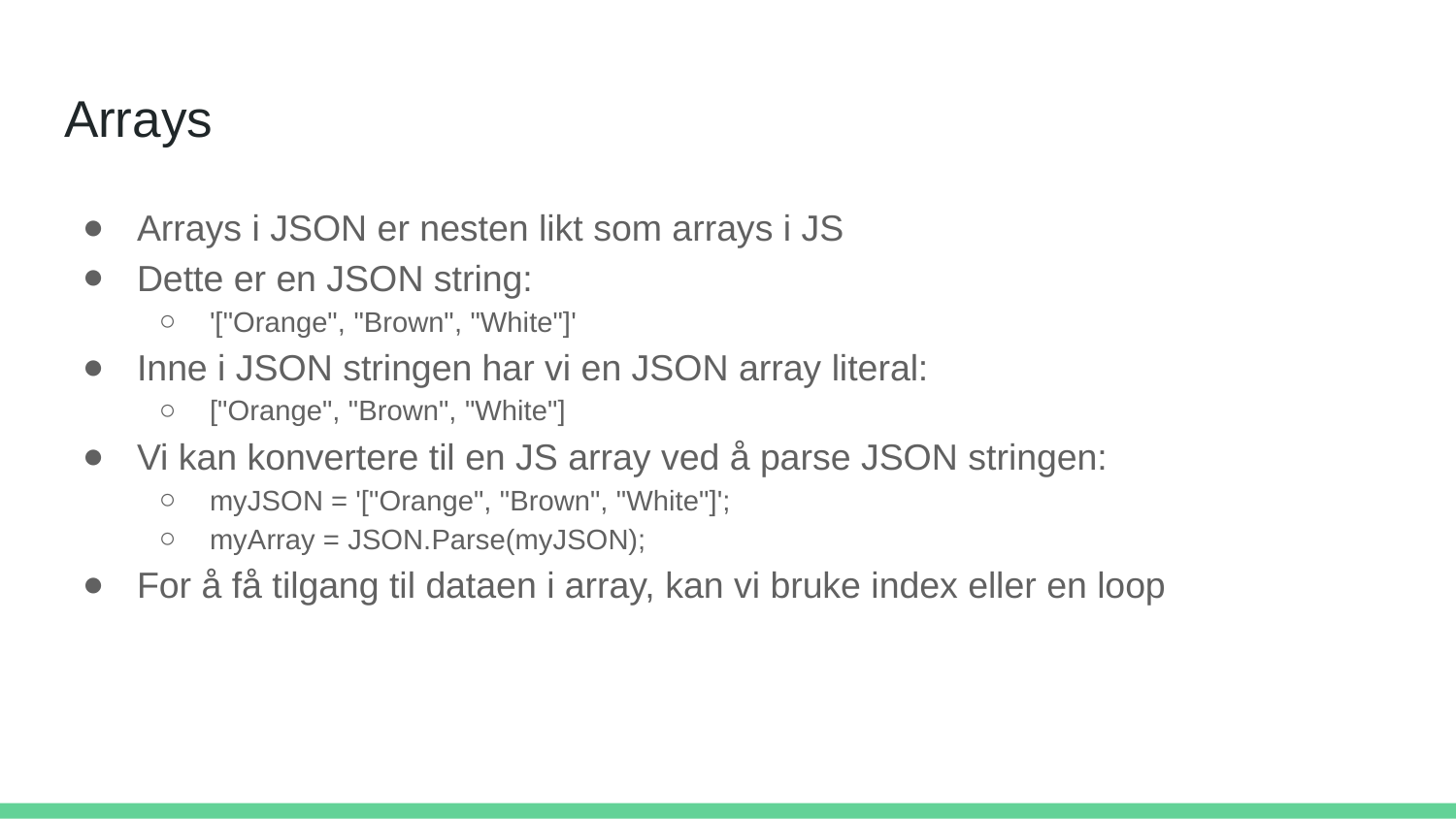

# Arrays
Arrays i JSON er nesten likt som arrays i JS
Dette er en JSON string:
'["Orange", "Brown", "White"]'
Inne i JSON stringen har vi en JSON array literal:
["Orange", "Brown", "White"]
Vi kan konvertere til en JS array ved å parse JSON stringen:
myJSON = '["Orange", "Brown", "White"]';
myArray = JSON.Parse(myJSON);
For å få tilgang til dataen i array, kan vi bruke index eller en loop